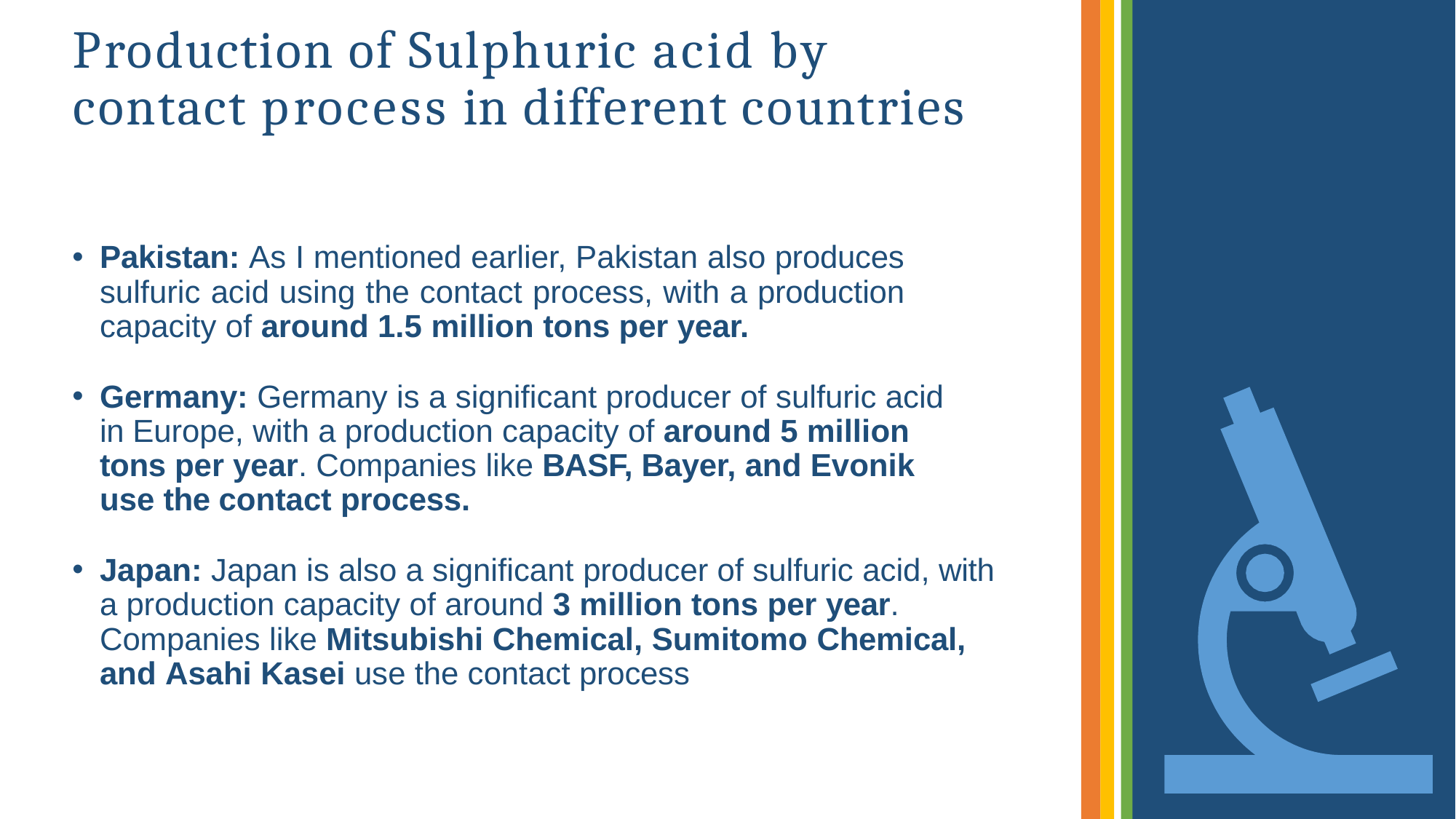

# Production of Sulphuric acid by contact process in different countries
Pakistan: As I mentioned earlier, Pakistan also produces sulfuric acid using the contact process, with a production capacity of around 1.5 million tons per year.
Germany: Germany is a significant producer of sulfuric acid in Europe, with a production capacity of around 5 million tons per year. Companies like BASF, Bayer, and Evonik use the contact process.
Japan: Japan is also a significant producer of sulfuric acid, with a production capacity of around 3 million tons per year. Companies like Mitsubishi Chemical, Sumitomo Chemical, and Asahi Kasei use the contact process